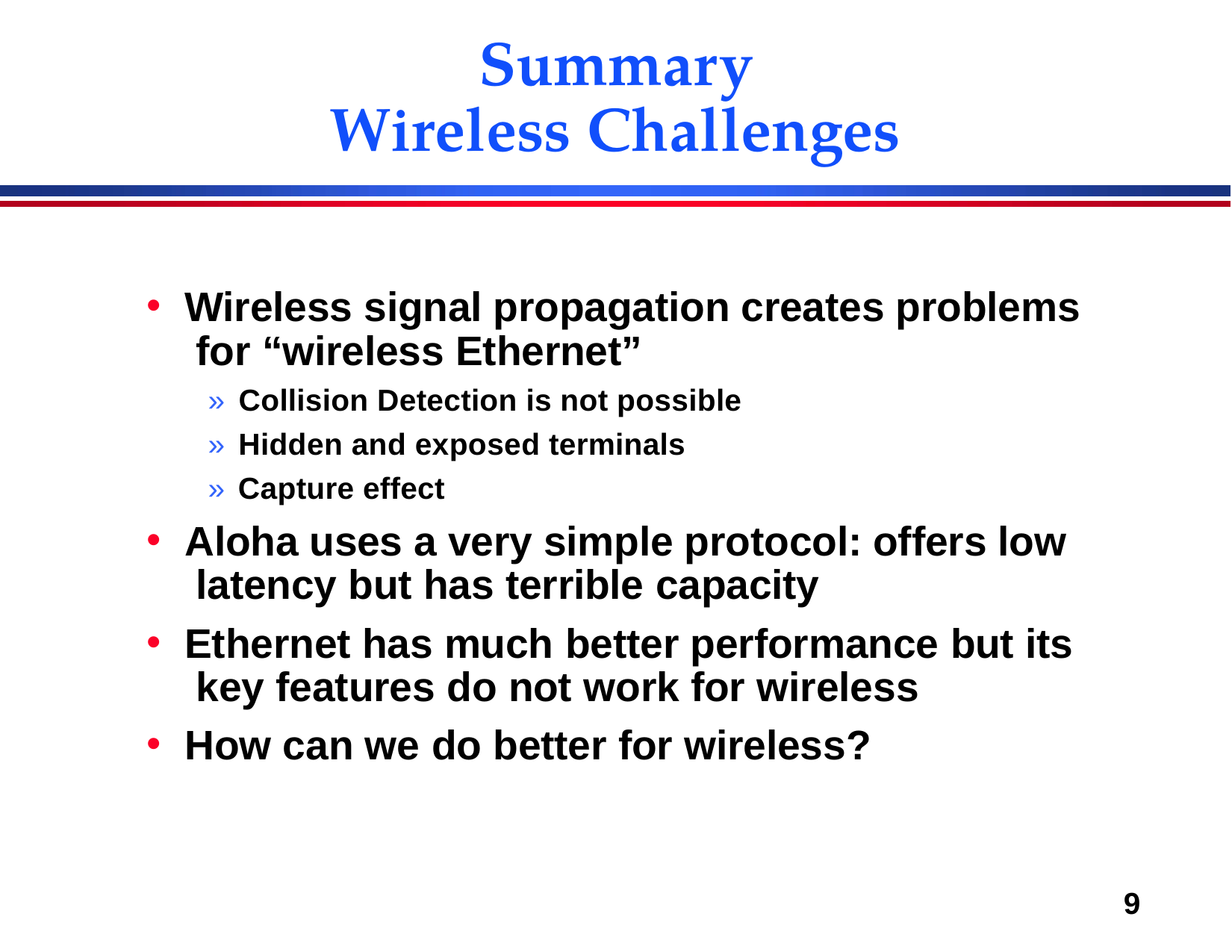

# Summary  Wireless Challenges
Wireless signal propagation creates problems  for “wireless Ethernet”
» Collision Detection is not possible
» Hidden and exposed terminals
» Capture effect
Aloha uses a very simple protocol: offers low  latency but has terrible capacity
Ethernet has much better performance but its  key features do not work for wireless
How can we do better for wireless?
9